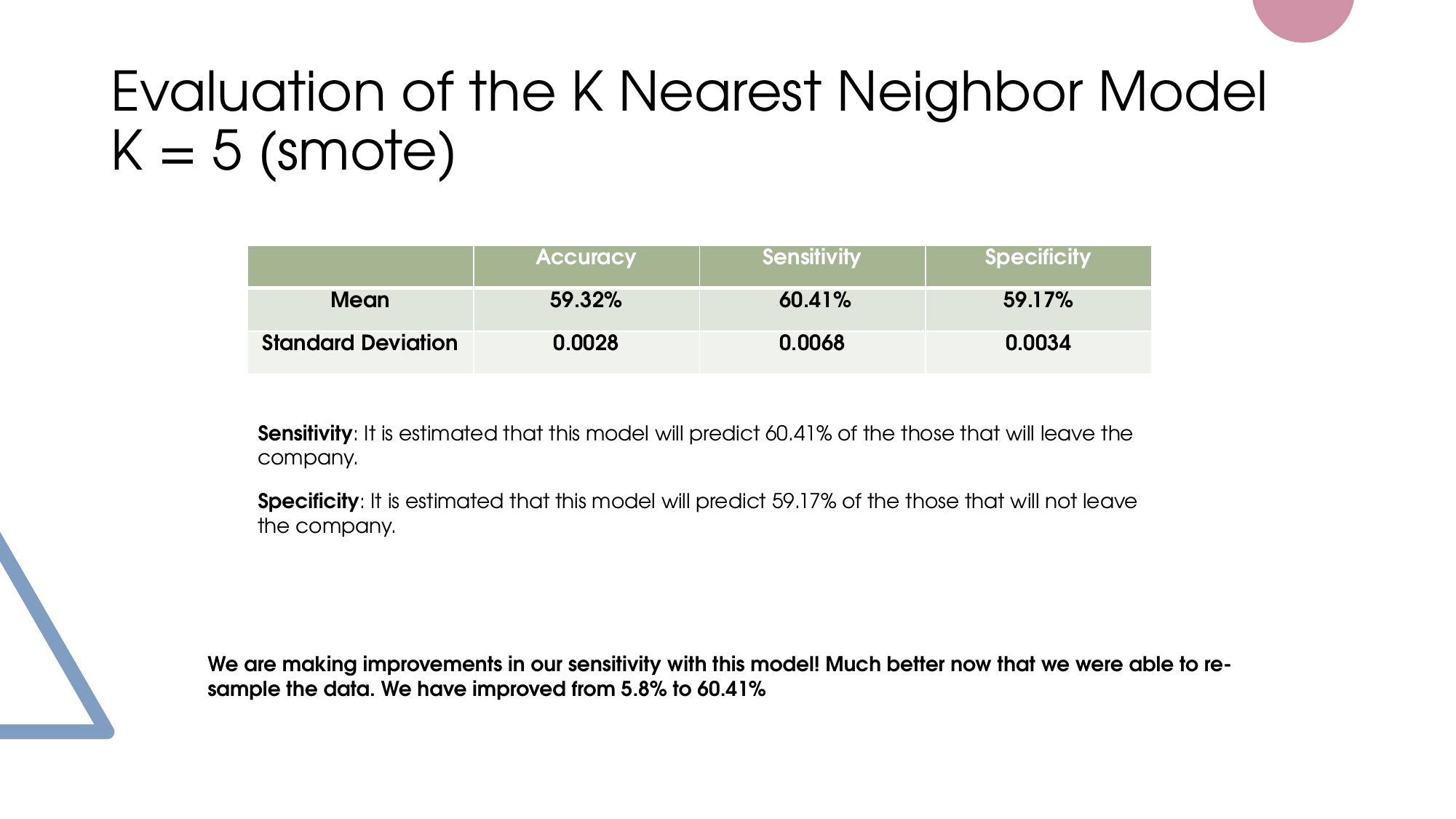

# Evaluation of the K Nearest Neighbor Model K = 5 (smote)
|  | Accuracy | Sensitivity | Specificity |
| --- | --- | --- | --- |
| Mean | 59.32% | 60.41% | 59.17% |
| Standard Deviation | 0.0028 | 0.0068 | 0.0034 |
Sensitivity: It is estimated that this model will predict 60.41% of the those that will leave the company.
Specificity: It is estimated that this model will predict 59.17% of the those that will not leave the company.
We are making improvements in our sensitivity with this model! Much better now that we were able to re-sample the data. We have improved from 5.8% to 60.41%